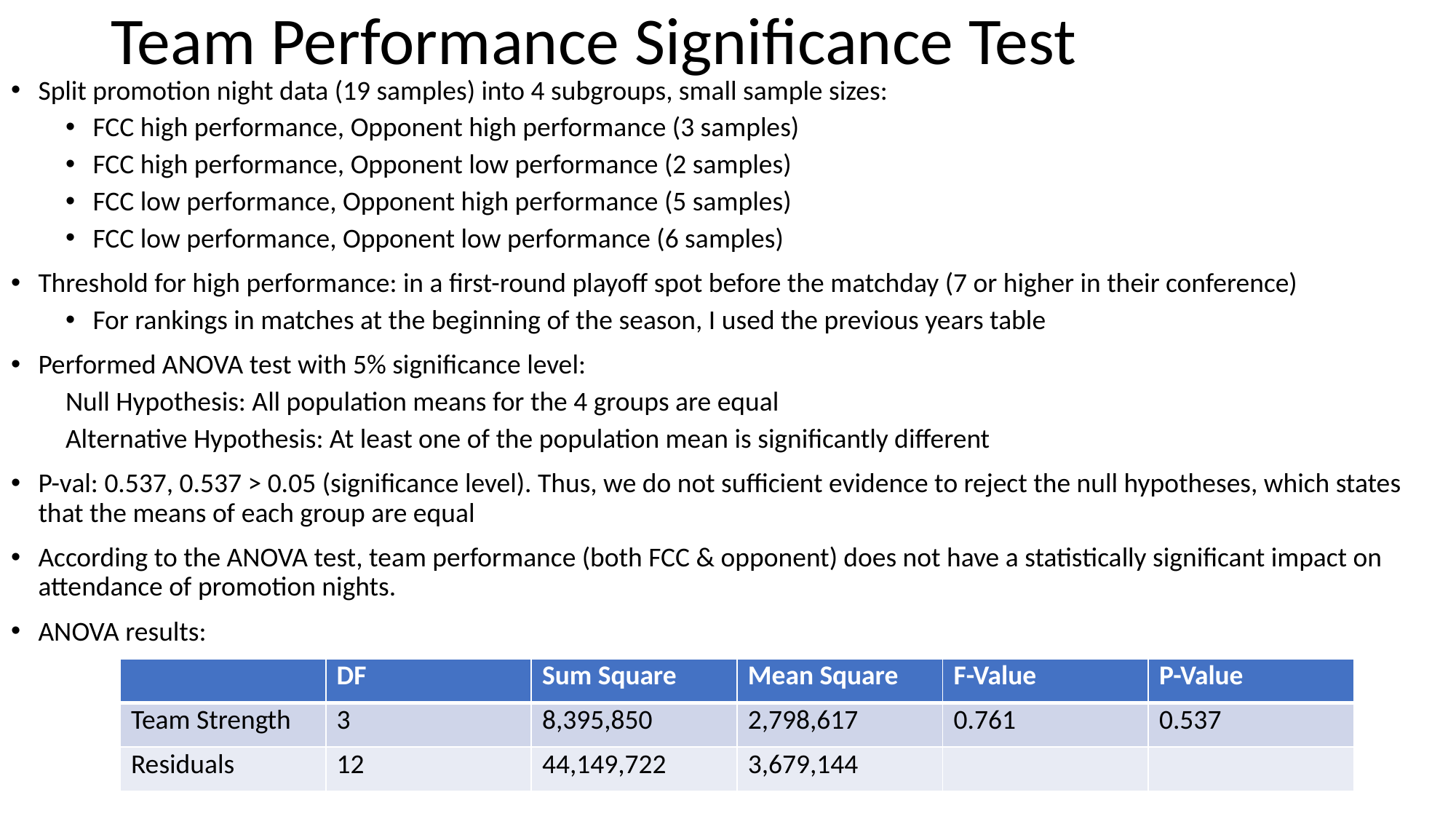

# Team Performance Significance Test
Split promotion night data (19 samples) into 4 subgroups, small sample sizes:
FCC high performance, Opponent high performance (3 samples)
FCC high performance, Opponent low performance (2 samples)
FCC low performance, Opponent high performance (5 samples)
FCC low performance, Opponent low performance (6 samples)
Threshold for high performance: in a first-round playoff spot before the matchday (7 or higher in their conference)
For rankings in matches at the beginning of the season, I used the previous years table
Performed ANOVA test with 5% significance level:
Null Hypothesis: All population means for the 4 groups are equal
Alternative Hypothesis: At least one of the population mean is significantly different
P-val: 0.537, 0.537 > 0.05 (significance level). Thus, we do not sufficient evidence to reject the null hypotheses, which states that the means of each group are equal
According to the ANOVA test, team performance (both FCC & opponent) does not have a statistically significant impact on attendance of promotion nights.
ANOVA results:

|  | DF | Sum Square | Mean Square | F-Value | P-Value |
| --- | --- | --- | --- | --- | --- |
| Team Strength | 3 | 8,395,850 | 2,798,617 | 0.761 | 0.537 |
| Residuals | 12 | 44,149,722 | 3,679,144 |  |  |